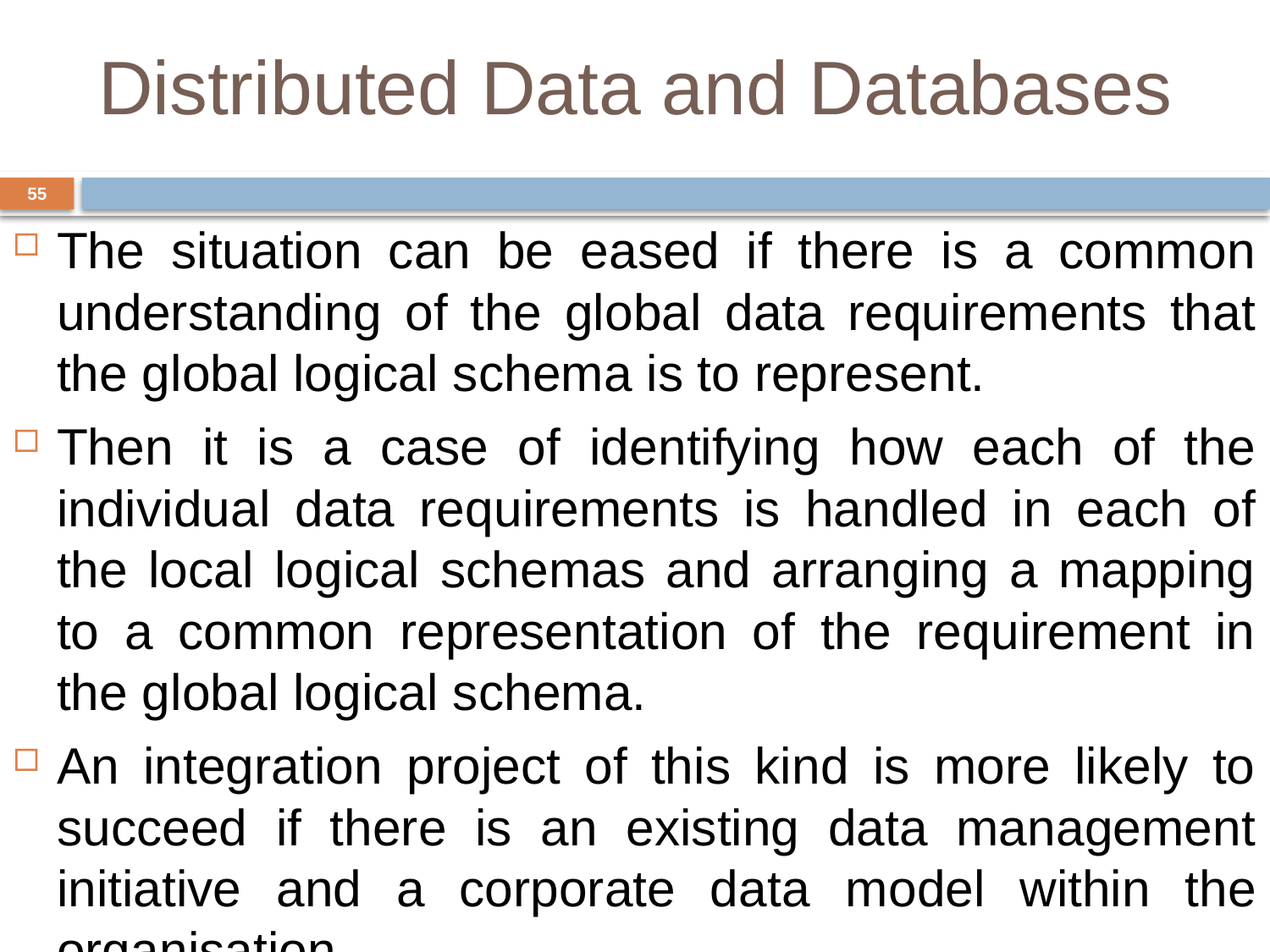

# Distributed Data and Databases
55
The situation can be eased if there is a common understanding of the global data requirements that the global logical schema is to represent.
Then it is a case of identifying how each of the individual data requirements is handled in each of the local logical schemas and arranging a mapping to a common representation of the requirement in the global logical schema.
An integration project of this kind is more likely to succeed if there is an existing data management initiative and a corporate data model within the organisation.